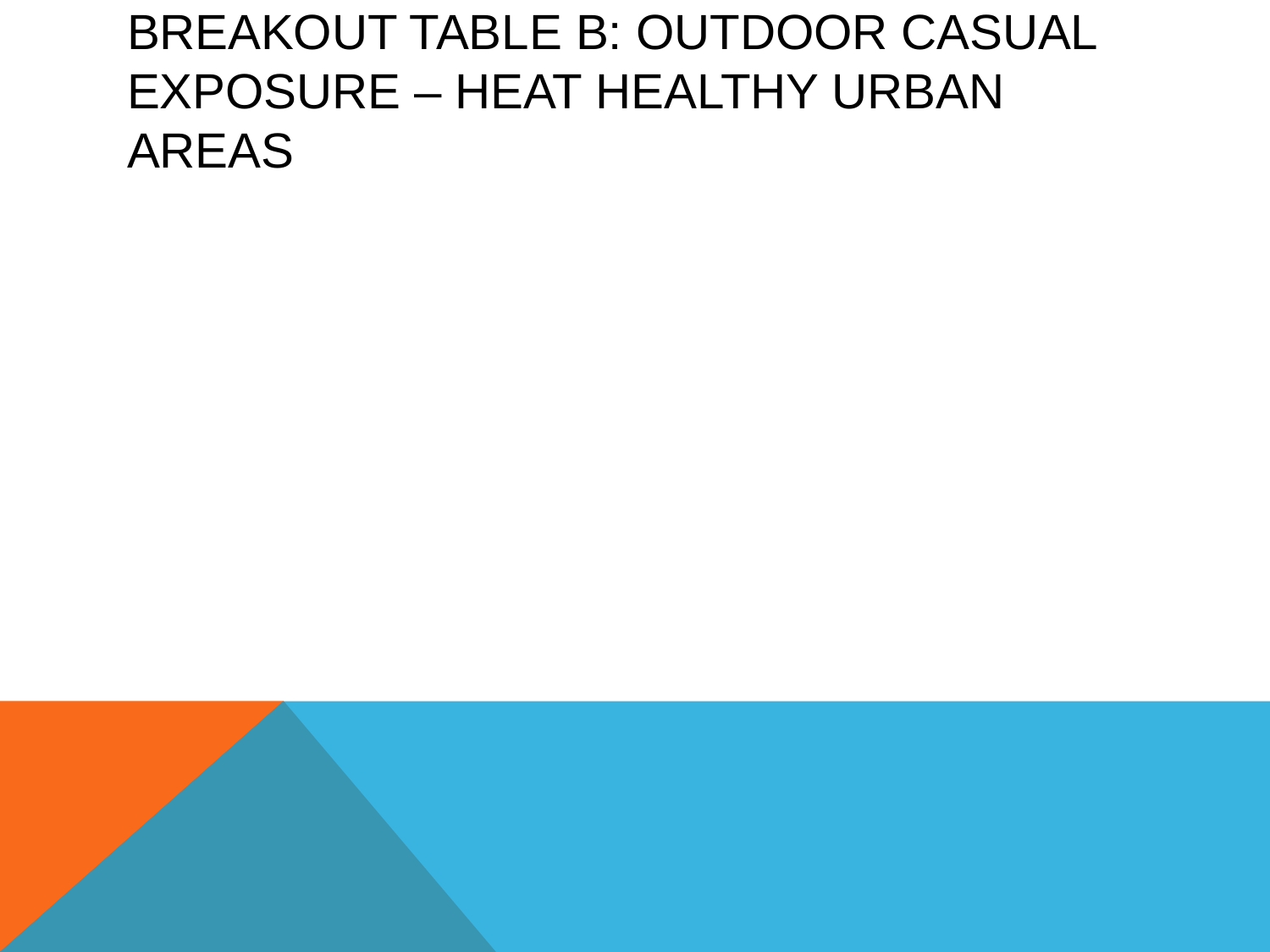

# Breakout Table B: Outdoor Casual Exposure – Heat Healthy Urban Areas